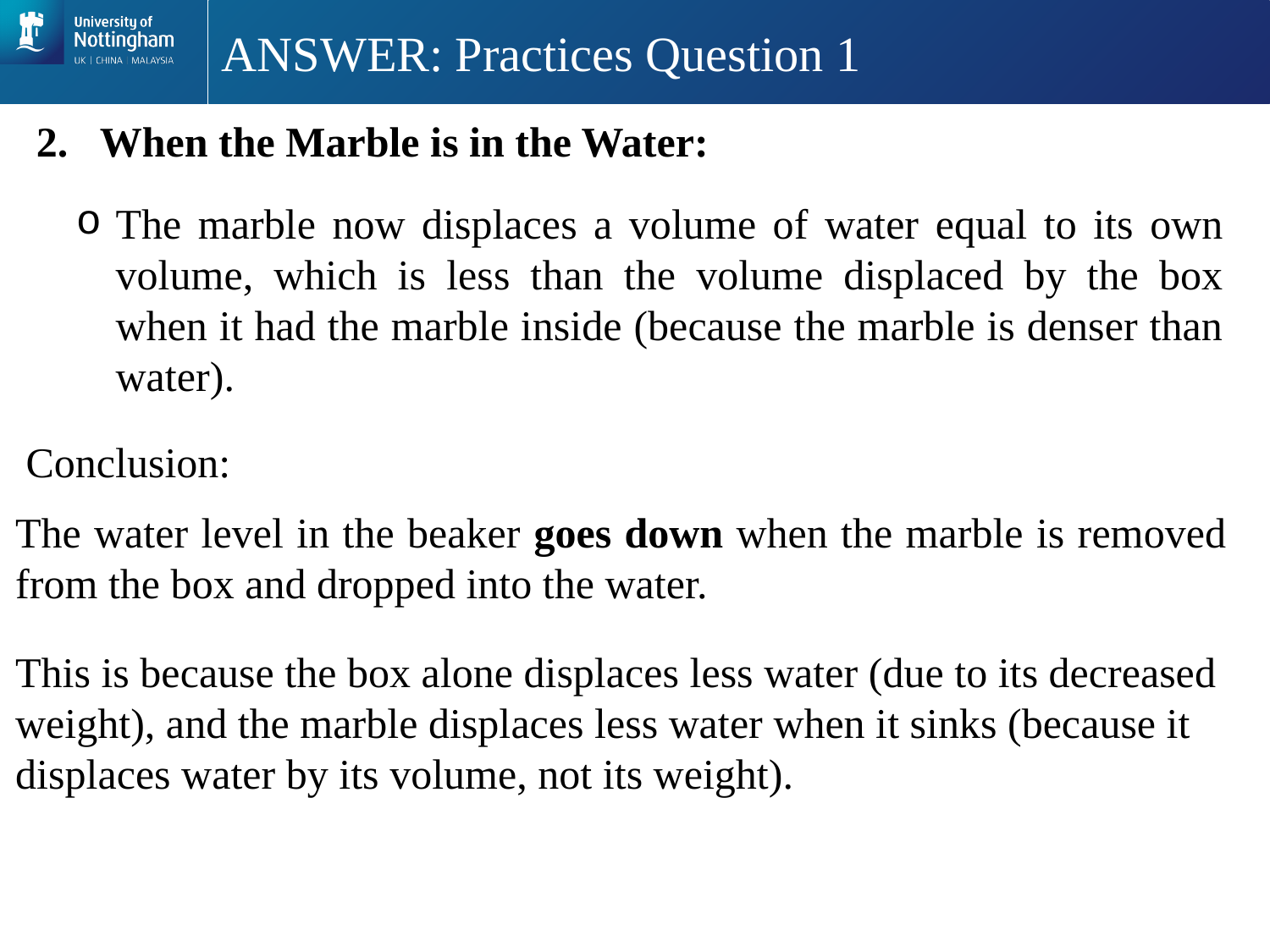

# ANSWER: Practices Question 1
When the Marble is in the Water:
The marble now displaces a volume of water equal to its own volume, which is less than the volume displaced by the box when it had the marble inside (because the marble is denser than water).
 Conclusion:
The water level in the beaker goes down when the marble is removed from the box and dropped into the water.
This is because the box alone displaces less water (due to its decreased weight), and the marble displaces less water when it sinks (because it displaces water by its volume, not its weight).